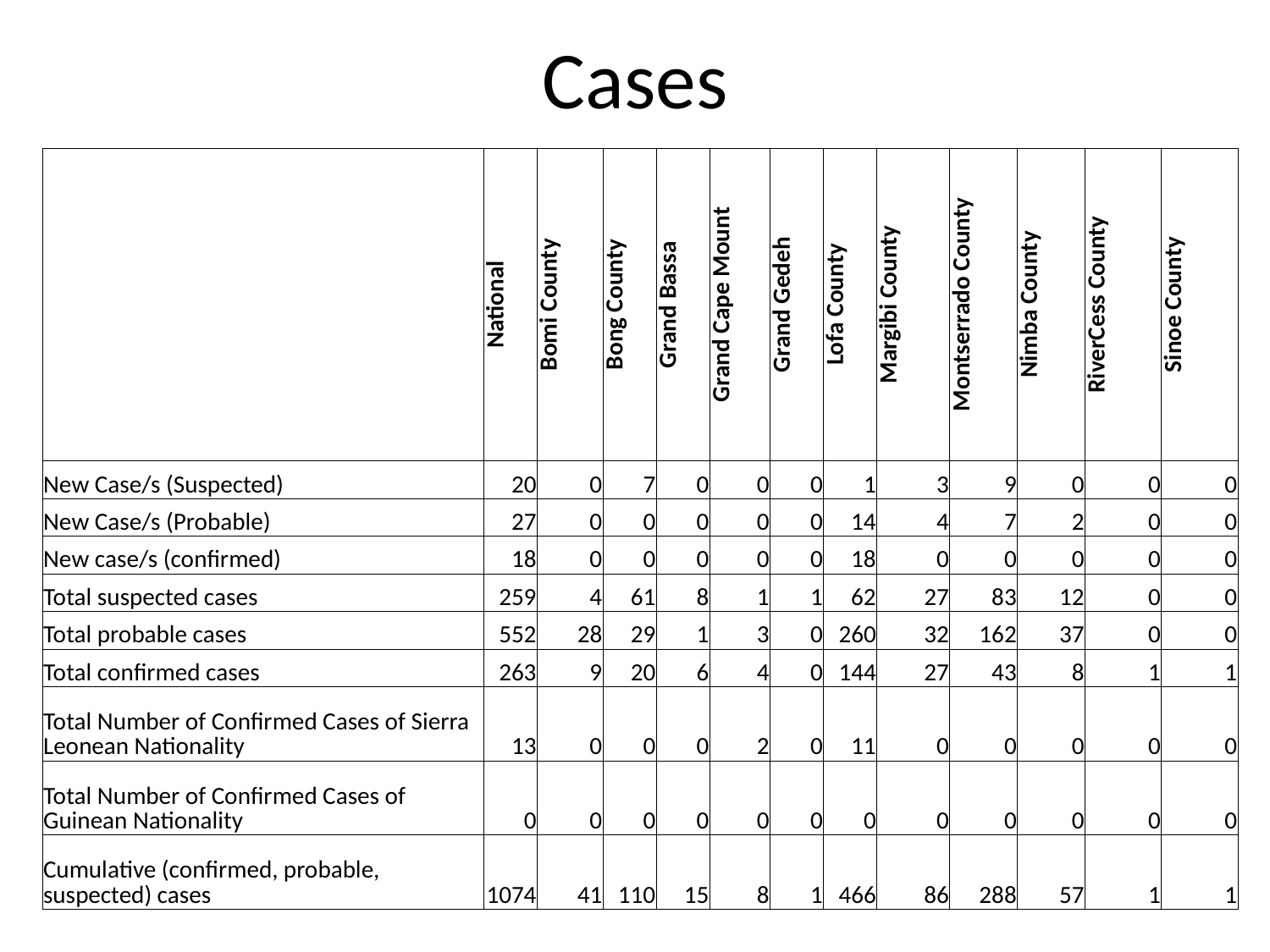

# Cases
|  | National | Bomi County | Bong County | Grand Bassa | Grand Cape Mount | Grand Gedeh | Lofa County | Margibi County | Montserrado County | Nimba County | RiverCess County | Sinoe County |
| --- | --- | --- | --- | --- | --- | --- | --- | --- | --- | --- | --- | --- |
| New Case/s (Suspected) | 20 | 0 | 7 | 0 | 0 | 0 | 1 | 3 | 9 | 0 | 0 | 0 |
| New Case/s (Probable) | 27 | 0 | 0 | 0 | 0 | 0 | 14 | 4 | 7 | 2 | 0 | 0 |
| New case/s (confirmed) | 18 | 0 | 0 | 0 | 0 | 0 | 18 | 0 | 0 | 0 | 0 | 0 |
| Total suspected cases | 259 | 4 | 61 | 8 | 1 | 1 | 62 | 27 | 83 | 12 | 0 | 0 |
| Total probable cases | 552 | 28 | 29 | 1 | 3 | 0 | 260 | 32 | 162 | 37 | 0 | 0 |
| Total confirmed cases | 263 | 9 | 20 | 6 | 4 | 0 | 144 | 27 | 43 | 8 | 1 | 1 |
| Total Number of Confirmed Cases of Sierra Leonean Nationality | 13 | 0 | 0 | 0 | 2 | 0 | 11 | 0 | 0 | 0 | 0 | 0 |
| Total Number of Confirmed Cases of Guinean Nationality | 0 | 0 | 0 | 0 | 0 | 0 | 0 | 0 | 0 | 0 | 0 | 0 |
| Cumulative (confirmed, probable, suspected) cases | 1074 | 41 | 110 | 15 | 8 | 1 | 466 | 86 | 288 | 57 | 1 | 1 |